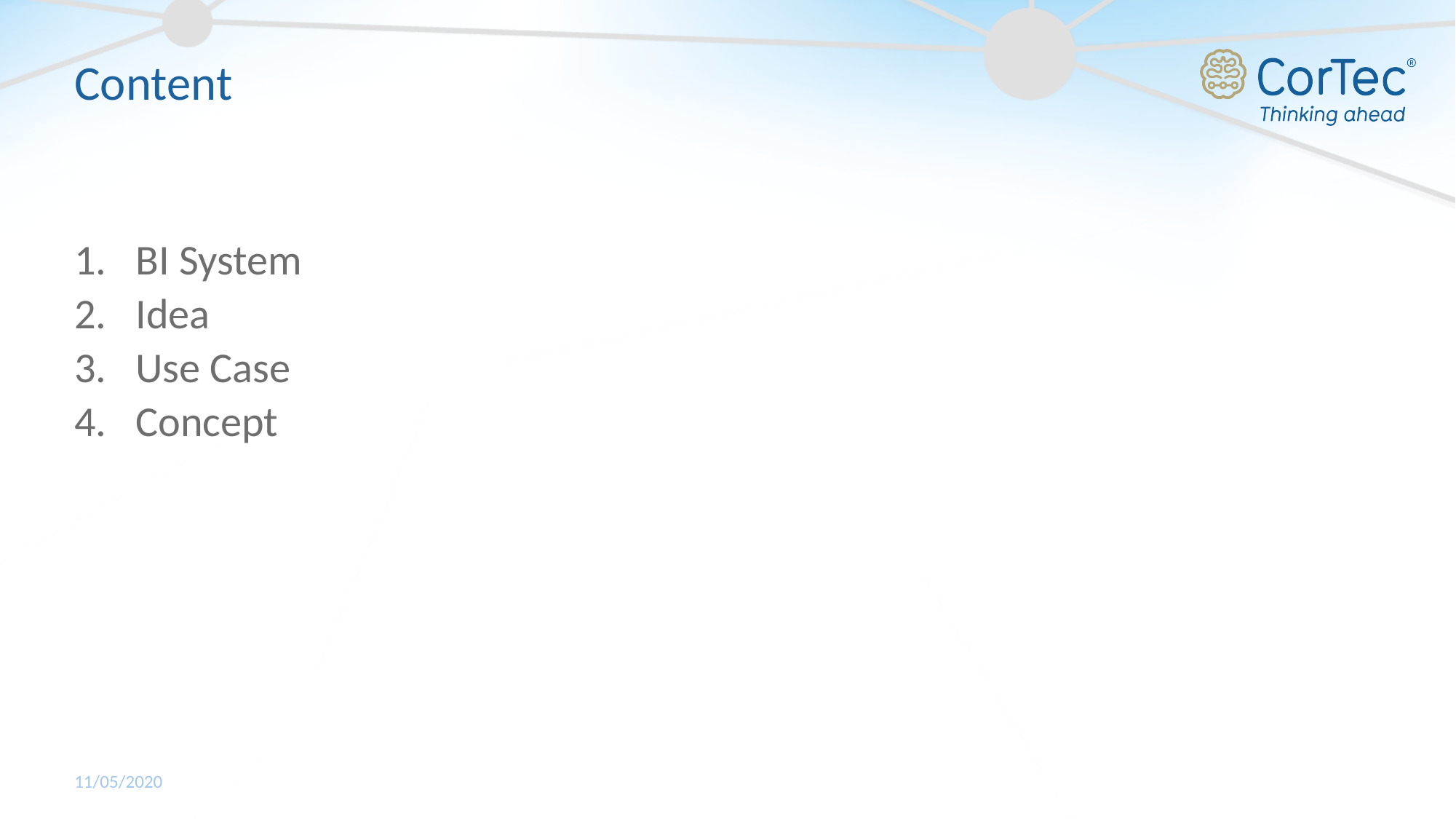

# Content
BI System
Idea
Use Case
Concept

11/05/2020